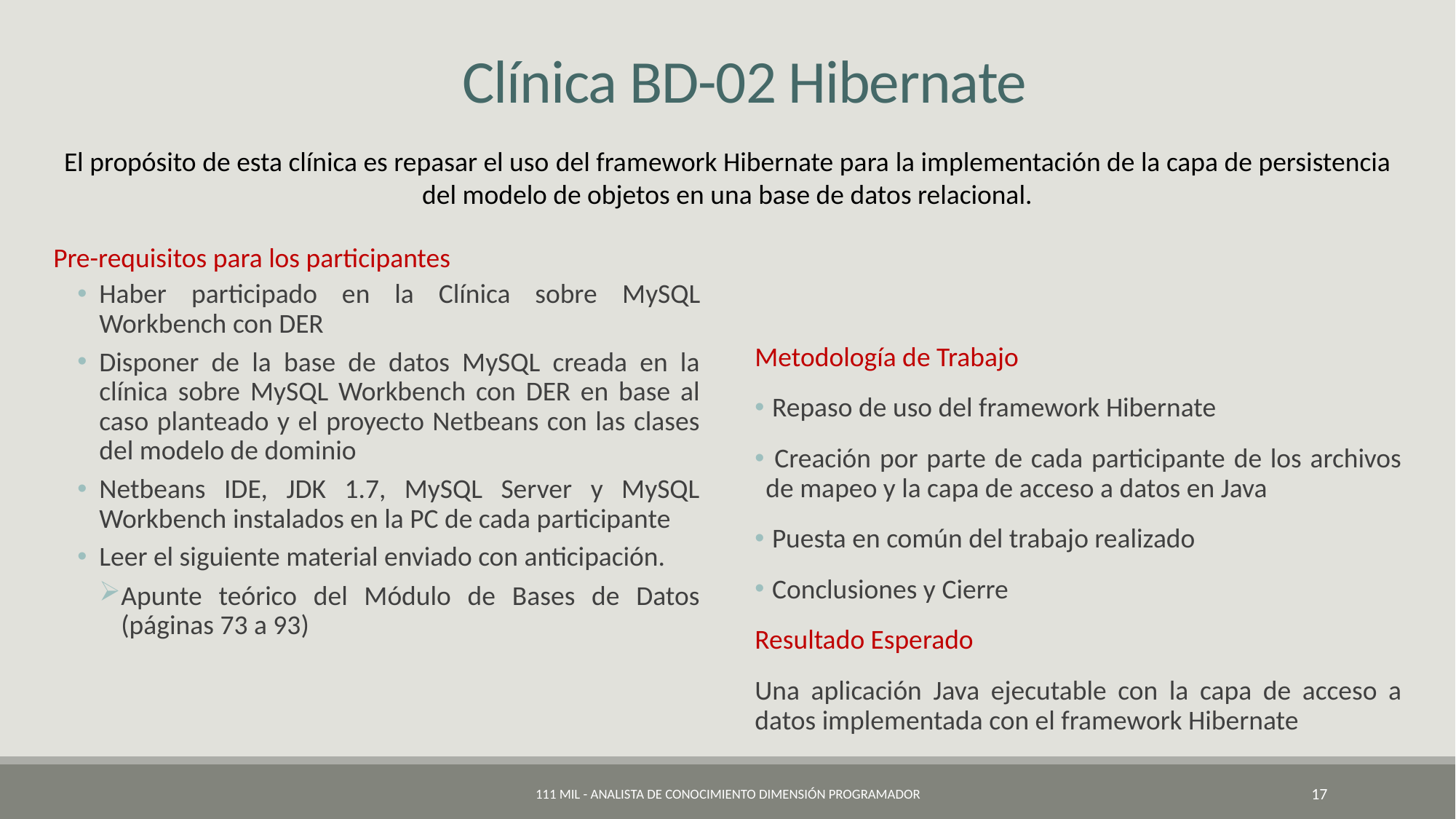

# Clínica BD-02 Hibernate
El propósito de esta clínica es repasar el uso del framework Hibernate para la implementación de la capa de persistencia del modelo de objetos en una base de datos relacional.
Pre-requisitos para los participantes
Haber participado en la Clínica sobre MySQL Workbench con DER
Disponer de la base de datos MySQL creada en la clínica sobre MySQL Workbench con DER en base al caso planteado y el proyecto Netbeans con las clases del modelo de dominio
Netbeans IDE, JDK 1.7, MySQL Server y MySQL Workbench instalados en la PC de cada participante
Leer el siguiente material enviado con anticipación.
Apunte teórico del Módulo de Bases de Datos (páginas 73 a 93)

Metodología de Trabajo
 Repaso de uso del framework Hibernate
 Creación por parte de cada participante de los archivos de mapeo y la capa de acceso a datos en Java
 Puesta en común del trabajo realizado
 Conclusiones y Cierre
Resultado Esperado
Una aplicación Java ejecutable con la capa de acceso a datos implementada con el framework Hibernate

111 Mil - Analista de Conocimiento Dimensión Programador
17